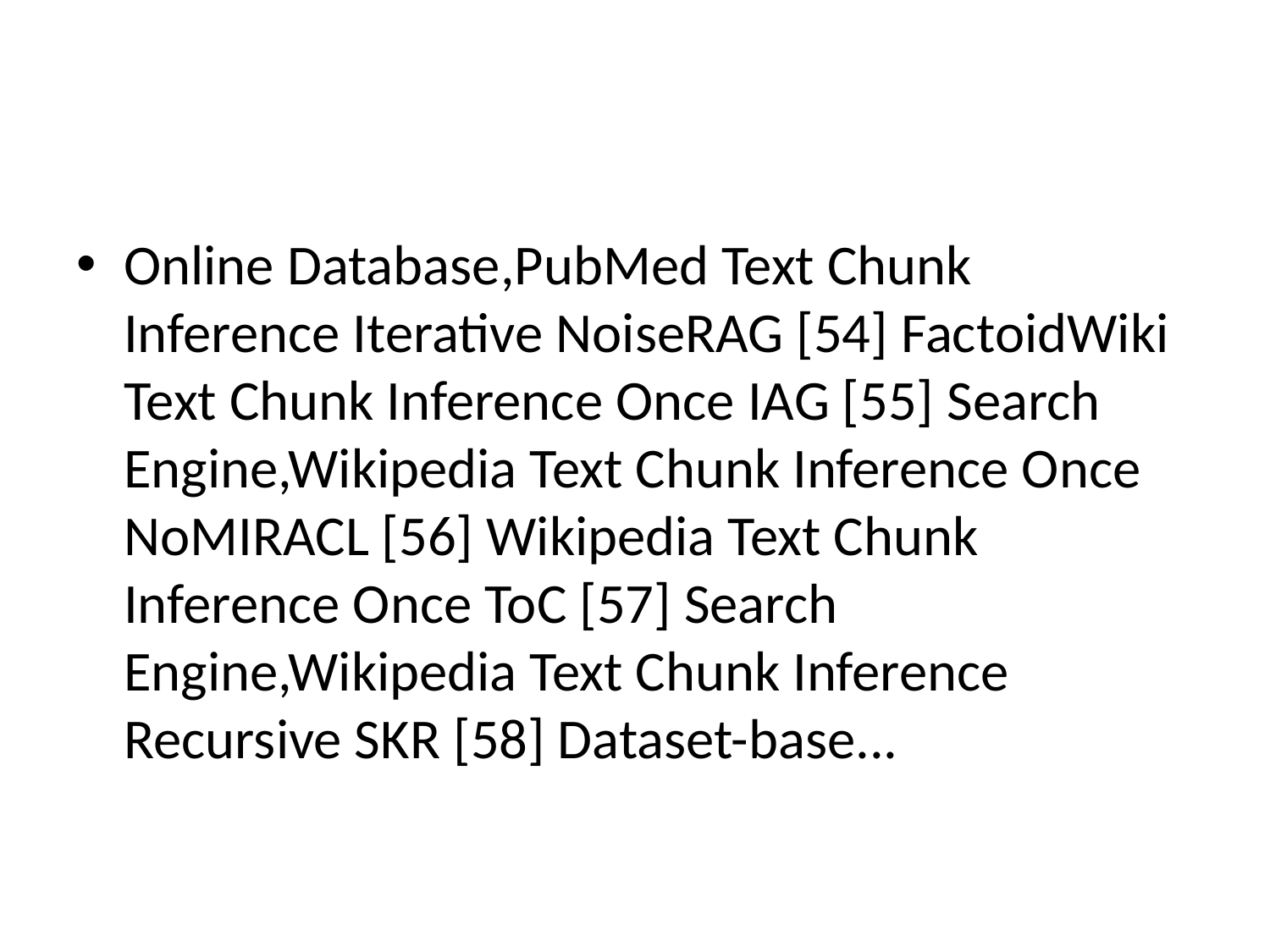

#
Online Database,PubMed Text Chunk Inference Iterative NoiseRAG [54] FactoidWiki Text Chunk Inference Once IAG [55] Search Engine,Wikipedia Text Chunk Inference Once NoMIRACL [56] Wikipedia Text Chunk Inference Once ToC [57] Search Engine,Wikipedia Text Chunk Inference Recursive SKR [58] Dataset-base...